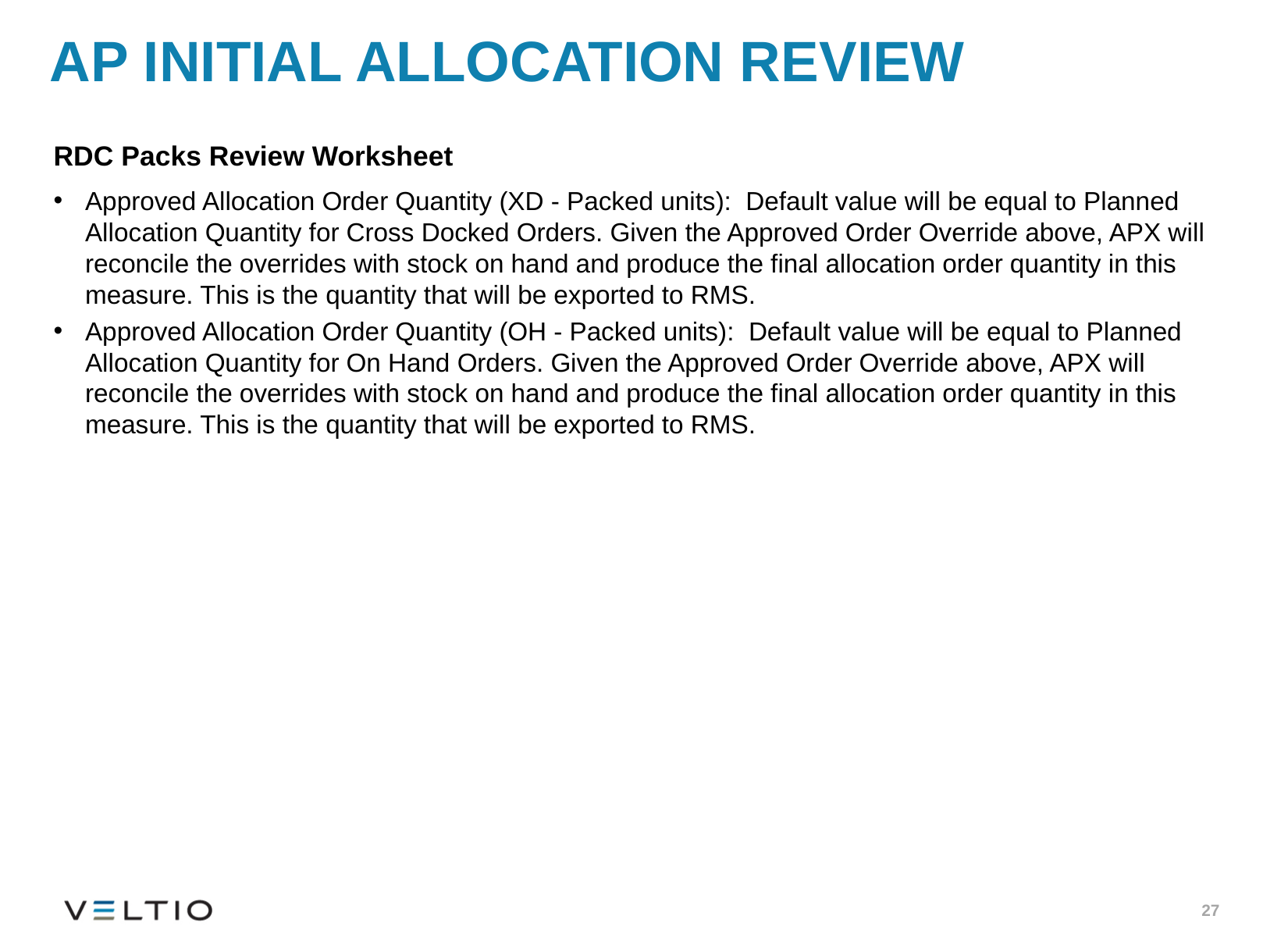

# AP initial allocation review
RDC Packs Review Worksheet

Approved Allocation Order Quantity (XD - Packed units):  Default value will be equal to Planned Allocation Quantity for Cross Docked Orders. Given the Approved Order Override above, APX will reconcile the overrides with stock on hand and produce the final allocation order quantity in this measure. This is the quantity that will be exported to RMS.
Approved Allocation Order Quantity (OH - Packed units):  Default value will be equal to Planned Allocation Quantity for On Hand Orders. Given the Approved Order Override above, APX will reconcile the overrides with stock on hand and produce the final allocation order quantity in this measure. This is the quantity that will be exported to RMS.